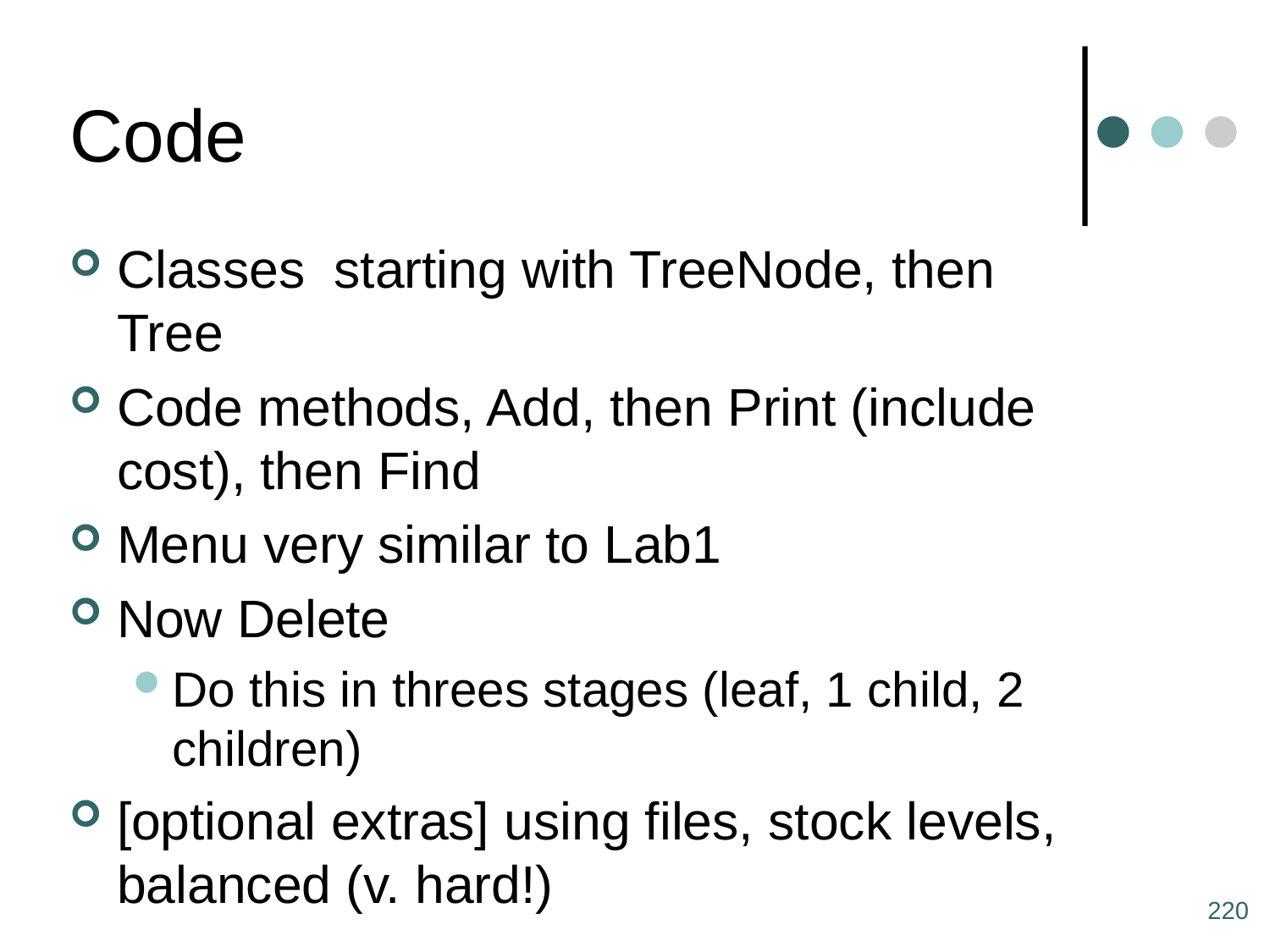

# Code
Classes  starting with TreeNode, then Tree
Code methods, Add, then Print (include cost), then Find
Menu very similar to Lab1
Now Delete
Do this in threes stages (leaf, 1 child, 2 children)
[optional extras] using files, stock levels, balanced (v. hard!)
220